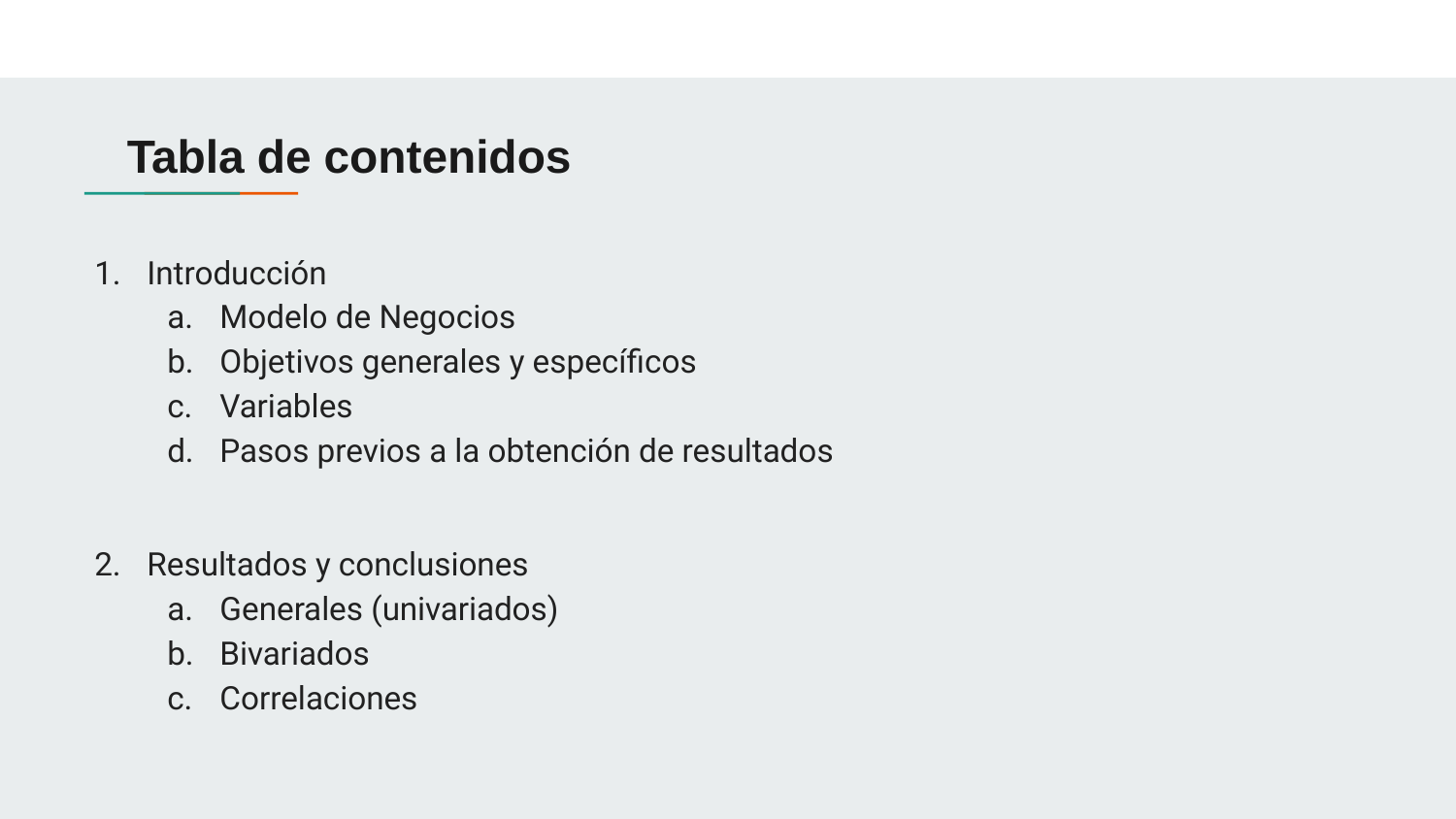

Tabla de contenidos
Introducción
Modelo de Negocios
Objetivos generales y específicos
Variables
Pasos previos a la obtención de resultados

Resultados y conclusiones
Generales (univariados)
Bivariados
Correlaciones